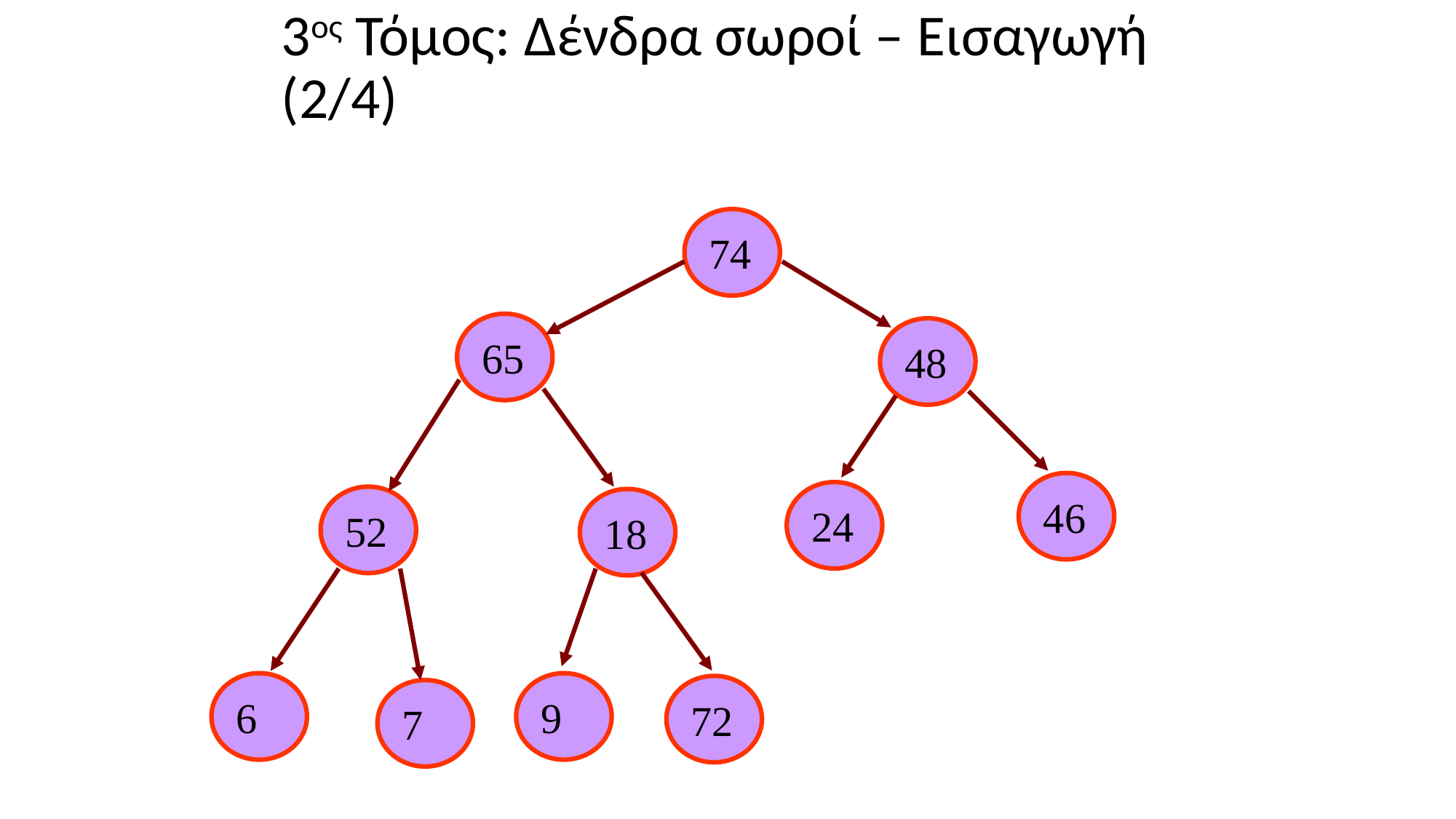

# 3ος Τόμος: Δένδρα σωροί – Εισαγωγή (2/4)
74

65
48

46
24
52
18

6
9
72
7